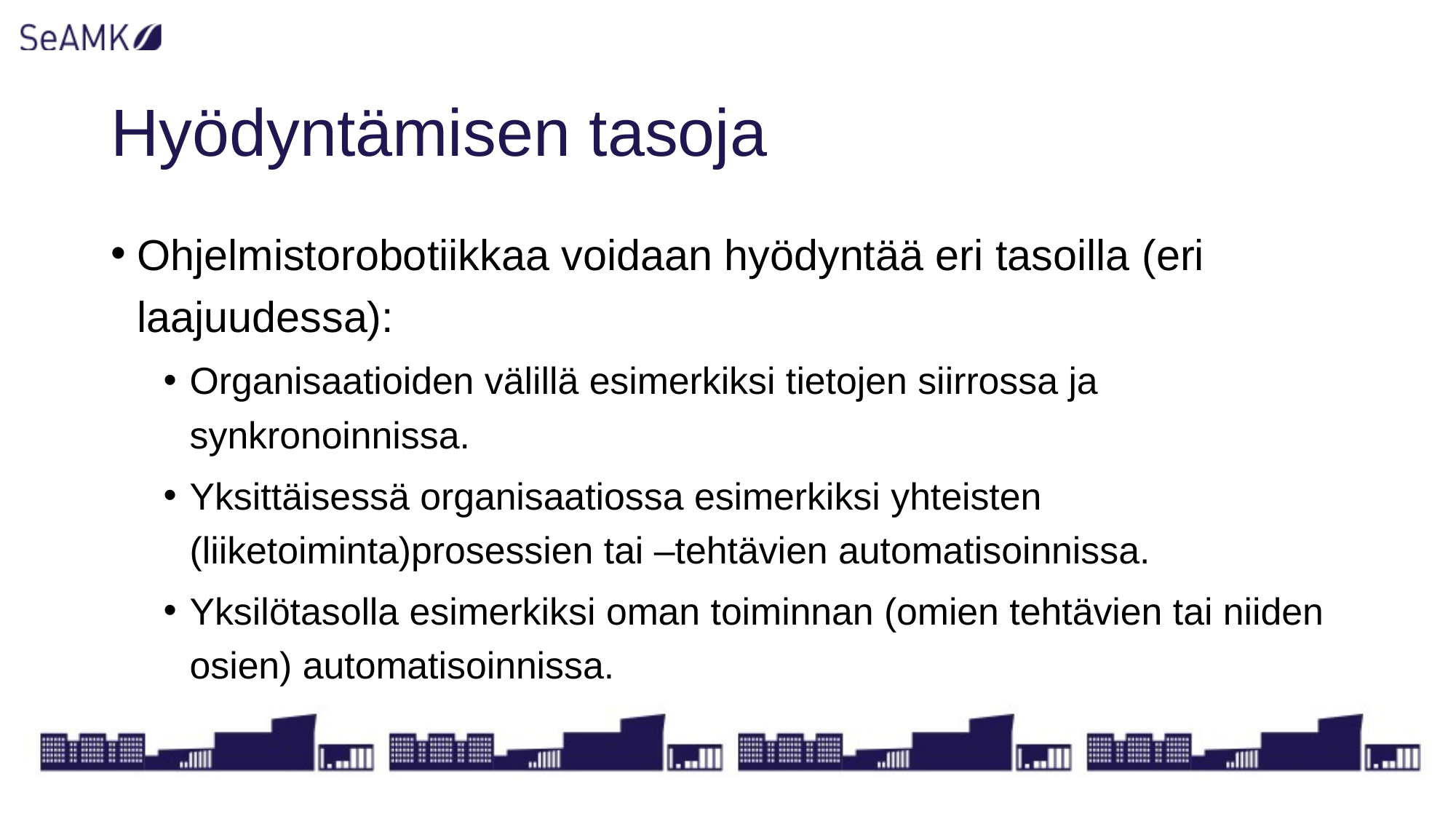

# Hyödyntämisen tasoja
Ohjelmistorobotiikkaa voidaan hyödyntää eri tasoilla (eri laajuudessa):
Organisaatioiden välillä esimerkiksi tietojen siirrossa ja synkronoinnissa.
Yksittäisessä organisaatiossa esimerkiksi yhteisten (liiketoiminta)prosessien tai –tehtävien automatisoinnissa.
Yksilötasolla esimerkiksi oman toiminnan (omien tehtävien tai niiden osien) automatisoinnissa.